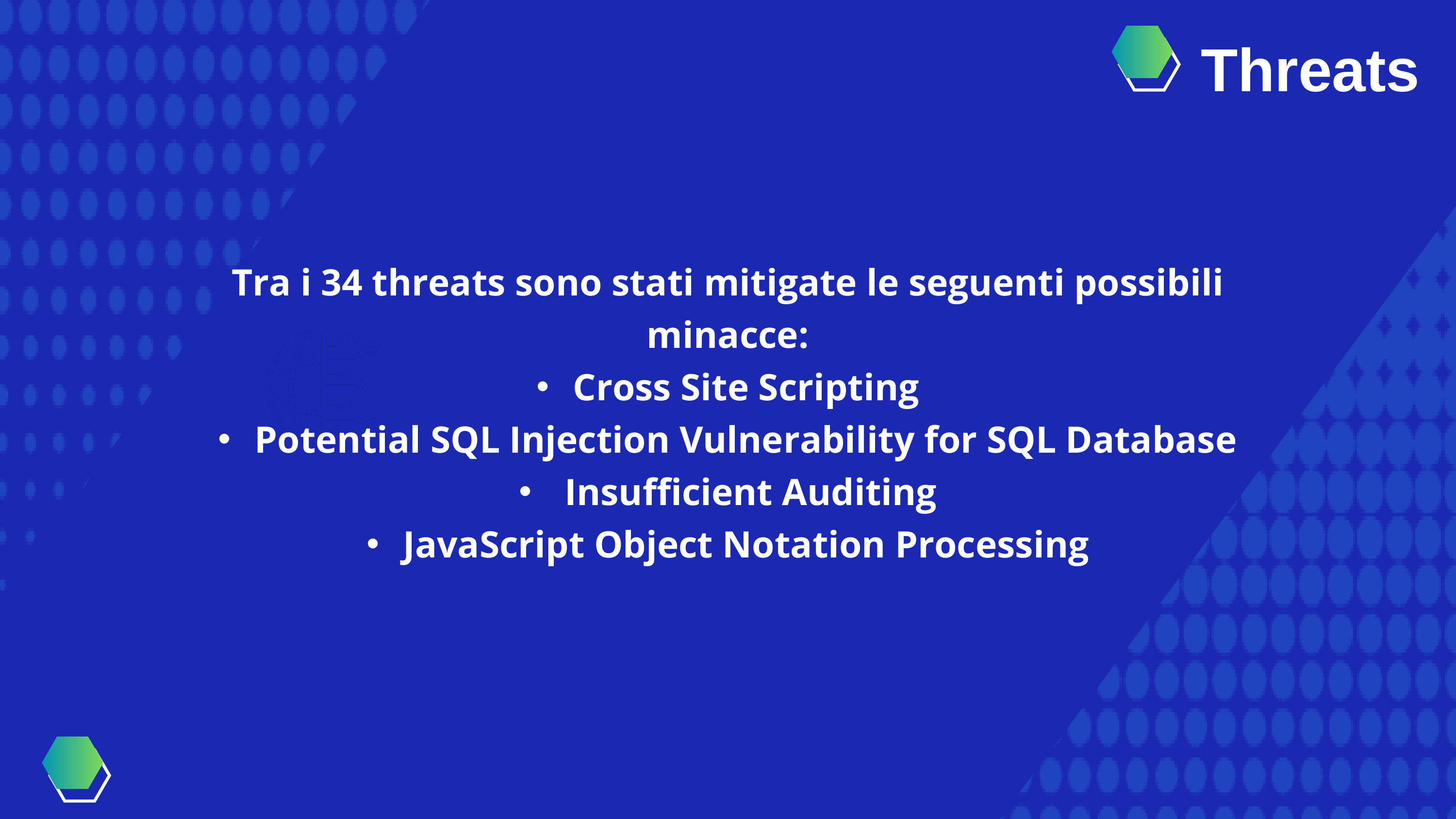

Threats

Tra i 34 threats sono stati mitigate le seguenti possibili minacce:
Cross Site Scripting
Potential SQL Injection Vulnerability for SQL Database
 Insufficient Auditing
JavaScript Object Notation Processing